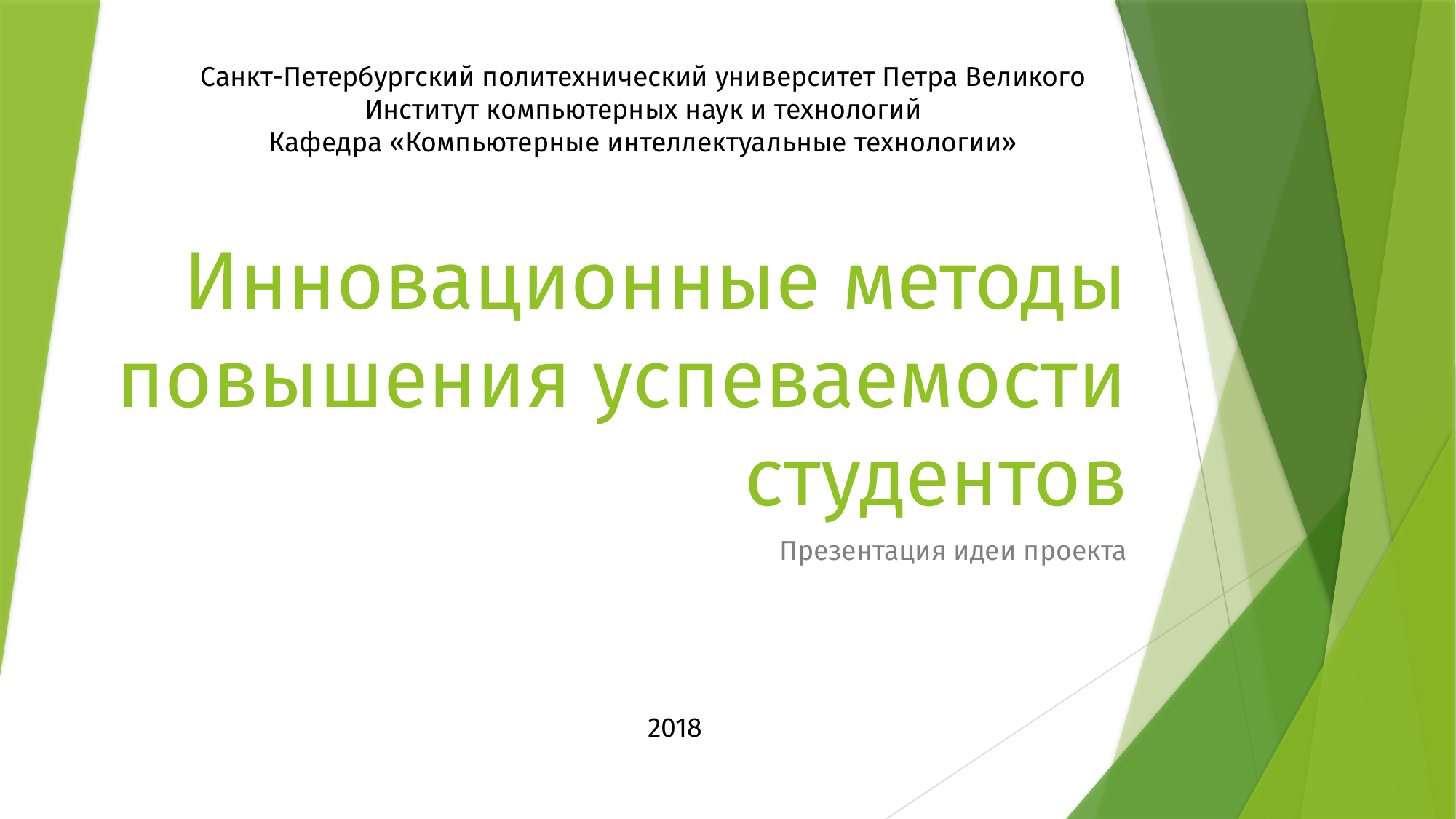

Санкт-Петербургский политехнический университет Петра Великого
Институт компьютерных наук и технологий
Кафедра «Компьютерные интеллектуальные технологии»

# Инновационные методы повышения успеваемости студентов
Презентация идеи проекта
2018